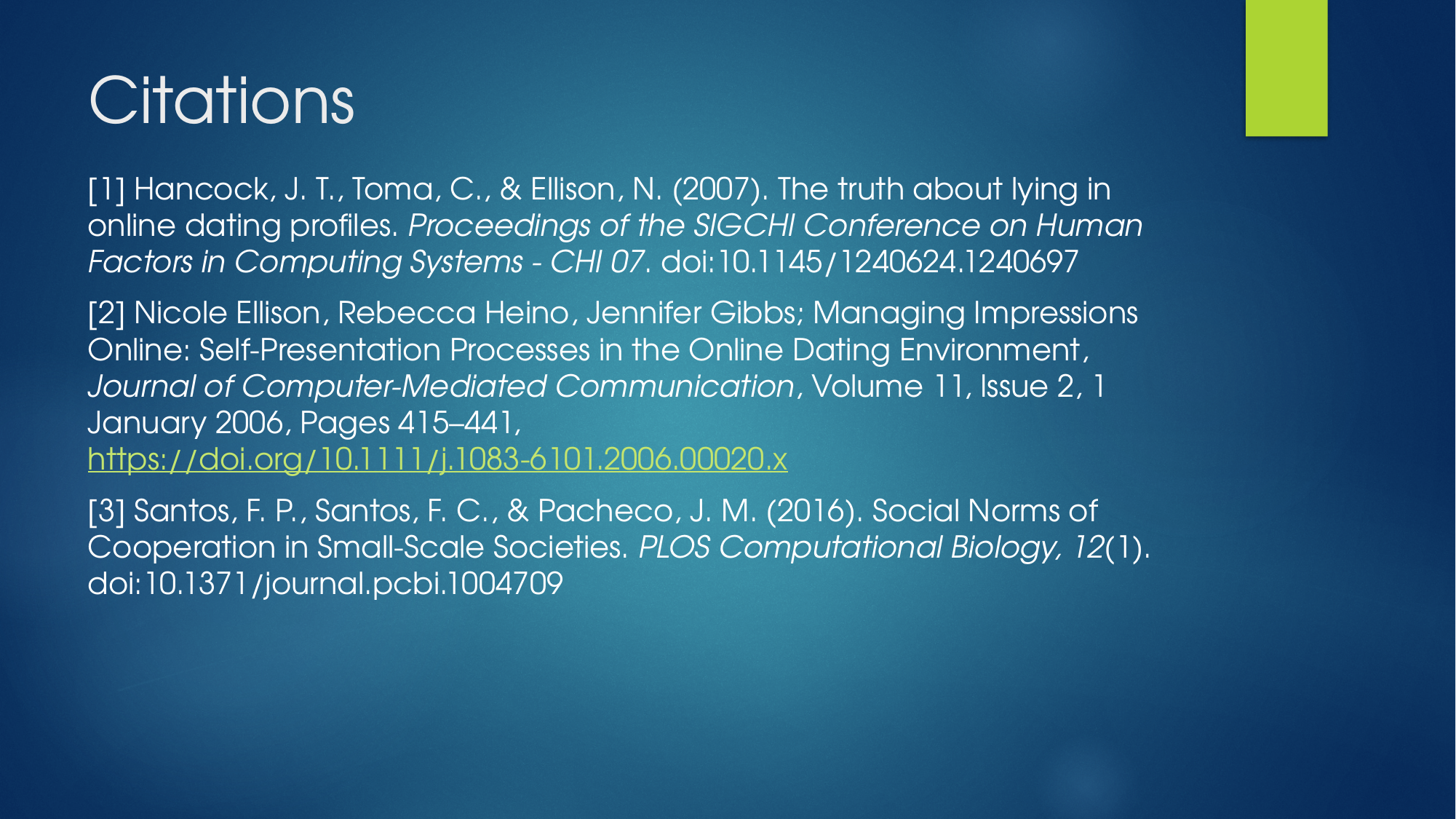

# Citations
[1] Hancock, J. T., Toma, C., & Ellison, N. (2007). The truth about lying in online dating profiles. Proceedings of the SIGCHI Conference on Human Factors in Computing Systems - CHI 07. doi:10.1145/1240624.1240697
[2] Nicole Ellison, Rebecca Heino, Jennifer Gibbs; Managing Impressions Online: Self-Presentation Processes in the Online Dating Environment, Journal of Computer-Mediated Communication, Volume 11, Issue 2, 1 January 2006, Pages 415–441, https://doi.org/10.1111/j.1083-6101.2006.00020.x
[3] Santos, F. P., Santos, F. C., & Pacheco, J. M. (2016). Social Norms of Cooperation in Small-Scale Societies. PLOS Computational Biology, 12(1). doi:10.1371/journal.pcbi.1004709